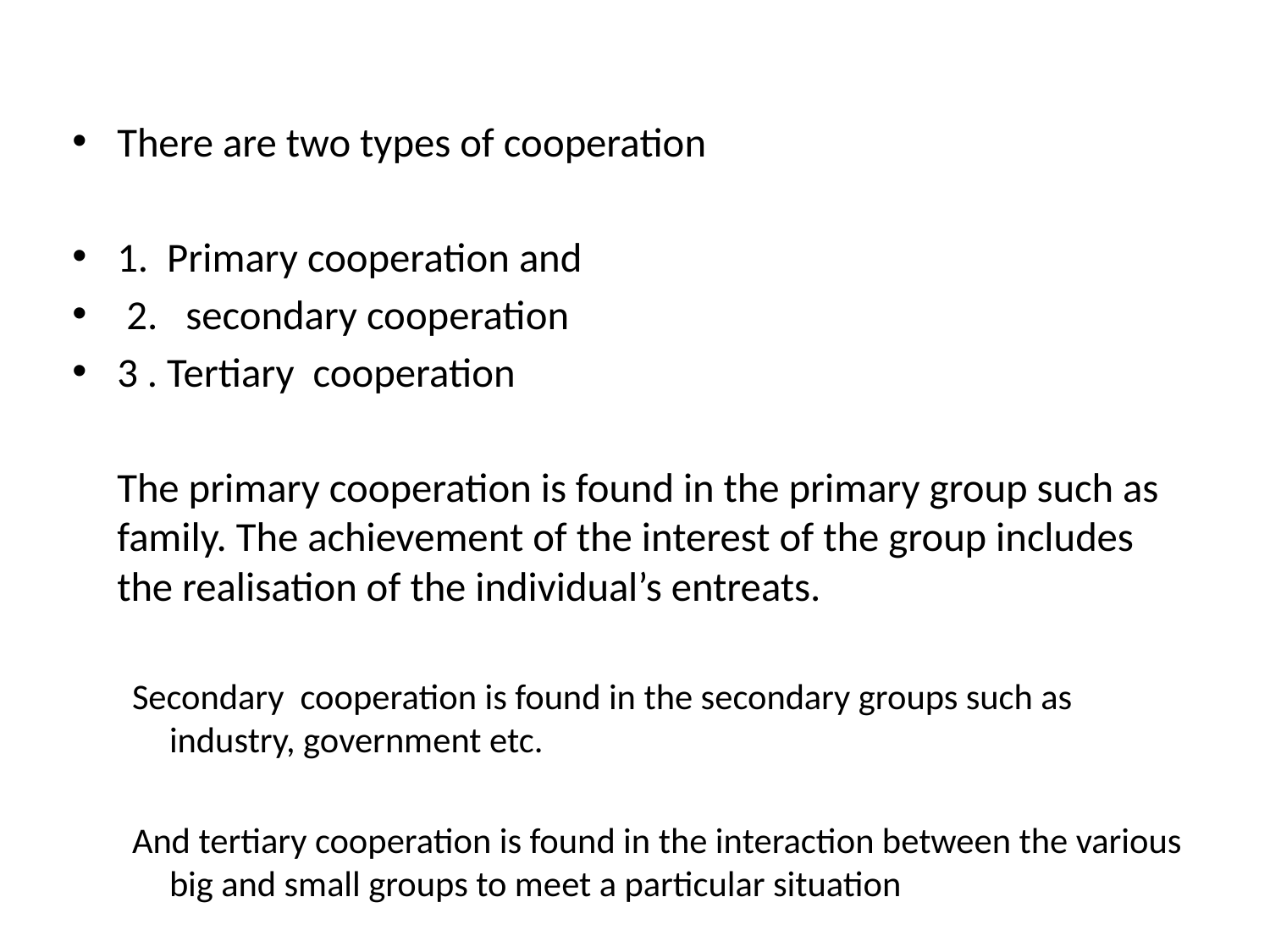

There are two types of cooperation

1.  Primary cooperation and
 2.   secondary cooperation
3 . Tertiary  cooperation

	The primary cooperation is found in the primary group such as family. The achievement of the interest of the group includes the realisation of the individual’s entreats.

Secondary  cooperation is found in the secondary groups such as industry, government etc.

And tertiary cooperation is found in the interaction between the various big and small groups to meet a particular situation